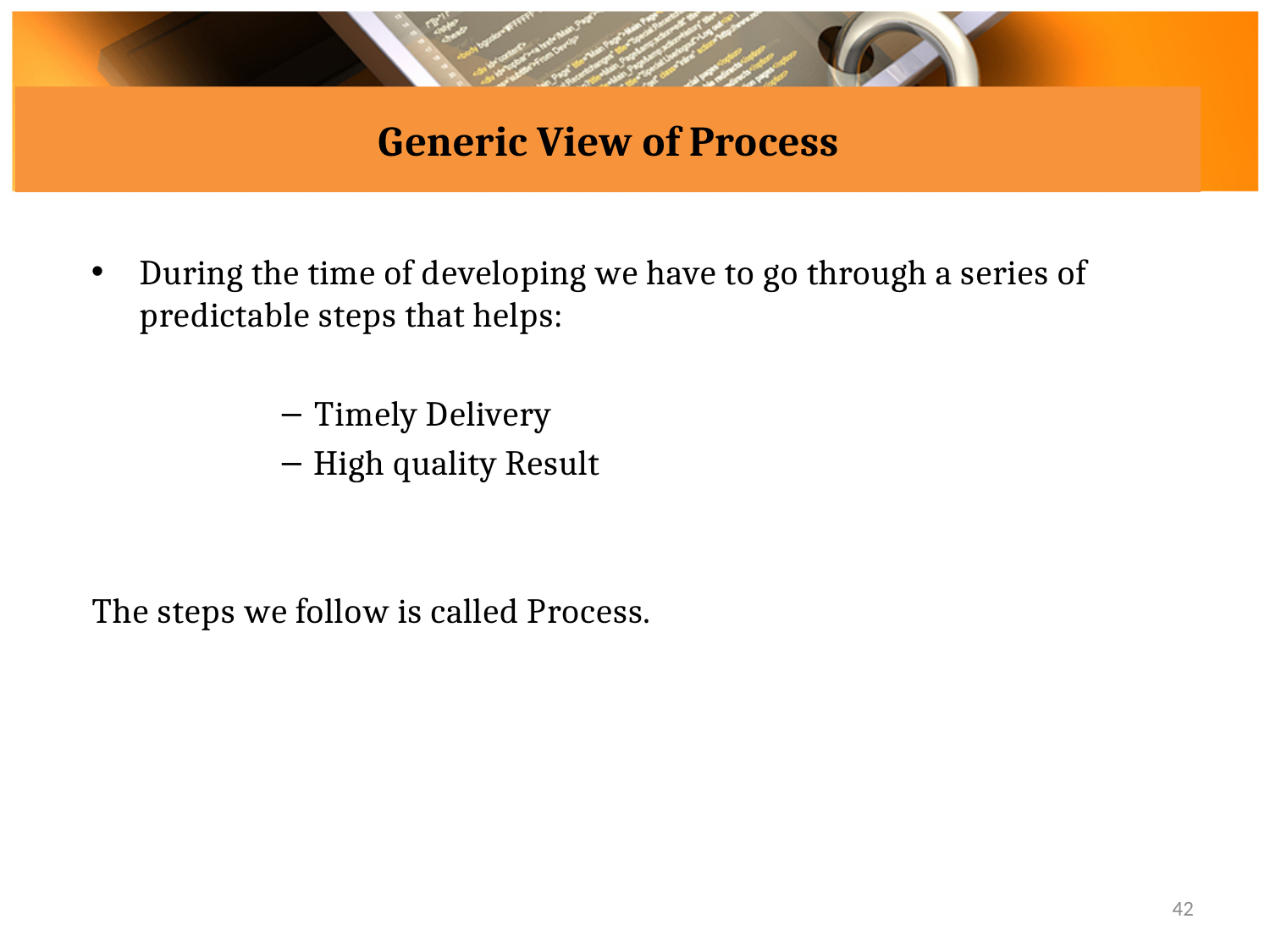

# Generic View of Process
During the time of developing we have to go through a series of predictable steps that helps:

Timely Delivery
High quality Result

The steps we follow is called Process.

42